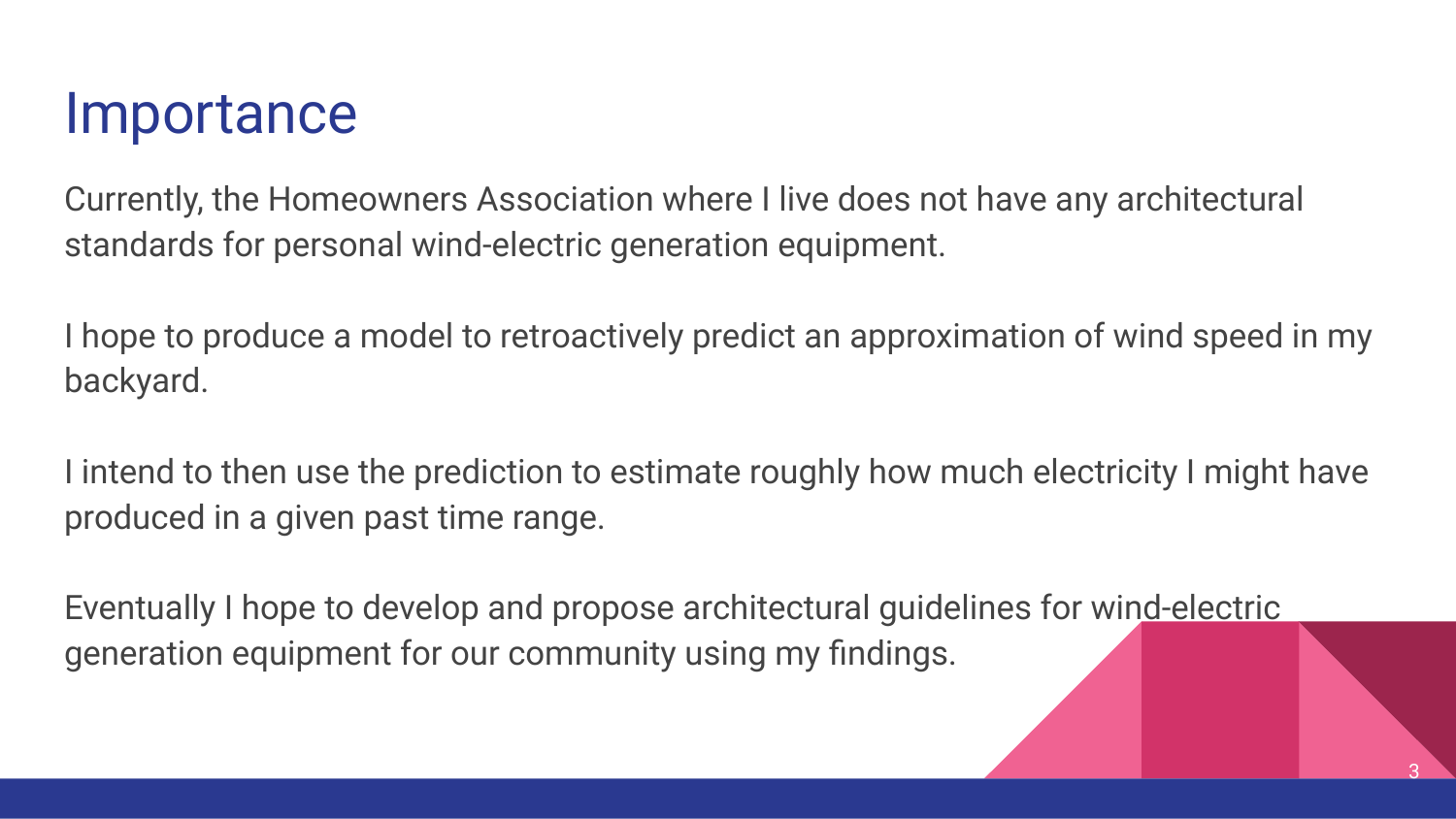

# Importance
Currently, the Homeowners Association where I live does not have any architectural standards for personal wind-electric generation equipment.

I hope to produce a model to retroactively predict an approximation of wind speed in my backyard.

I intend to then use the prediction to estimate roughly how much electricity I might have produced in a given past time range.

Eventually I hope to develop and propose architectural guidelines for wind-electric generation equipment for our community using my findings.
3